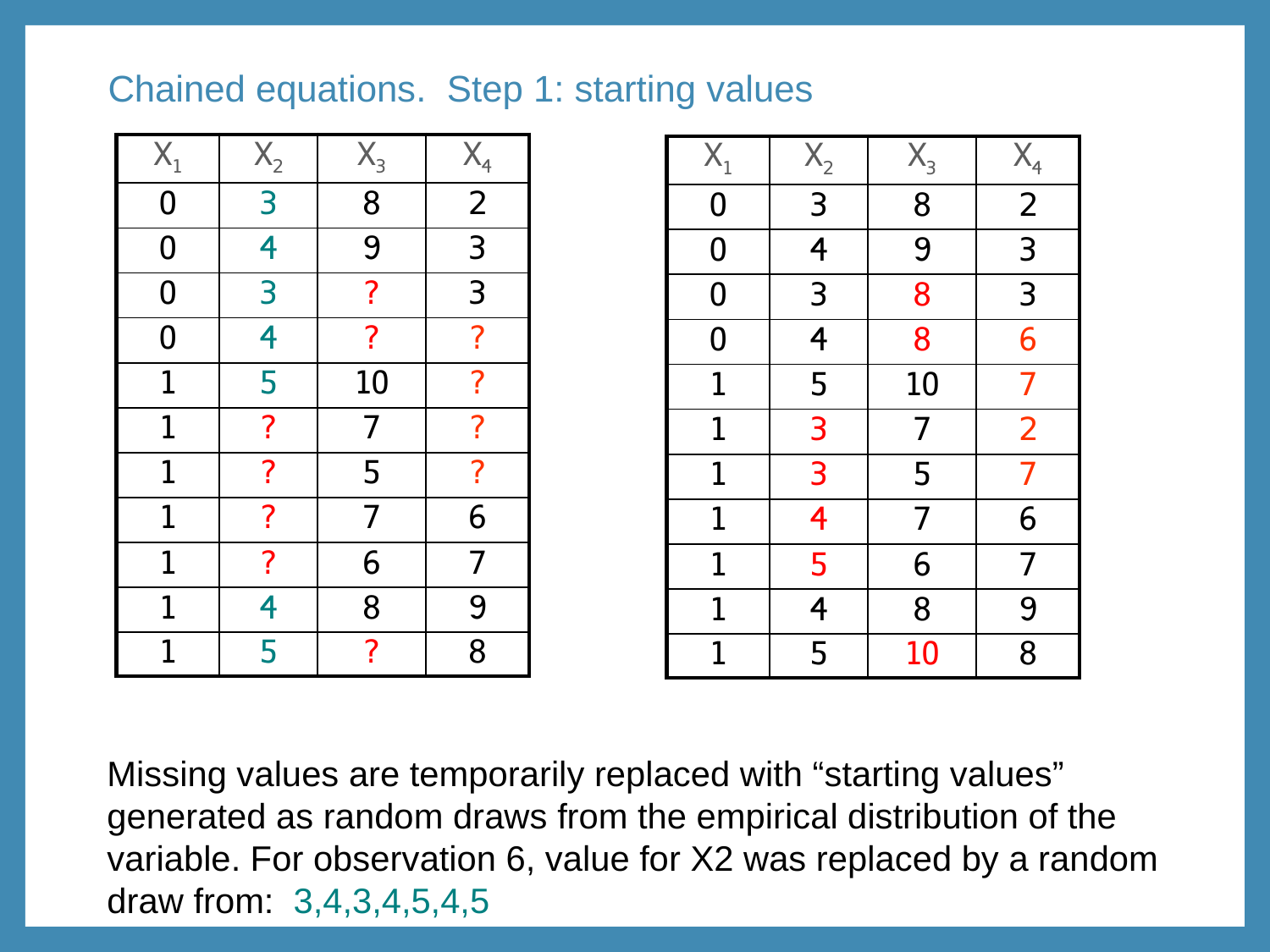

# Chained equations.  Step 1: starting values
| X1 | X2 | X3 | X4 |
| --- | --- | --- | --- |
| 0 | 3 | 8 | 2 |
| 0 | 4 | 9 | 3 |
| 0 | 3 | ? | 3 |
| 0 | 4 | ? | ? |
| 1 | 5 | 10 | ? |
| 1 | ? | 7 | ? |
| 1 | ? | 5 | ? |
| 1 | ? | 7 | 6 |
| 1 | ? | 6 | 7 |
| 1 | 4 | 8 | 9 |
| 1 | 5 | ? | 8 |
| X1 | X2 | X3 | X4 |
| --- | --- | --- | --- |
| 0 | 3 | 8 | 2 |
| 0 | 4 | 9 | 3 |
| 0 | 3 | 8 | 3 |
| 0 | 4 | 8 | 6 |
| 1 | 5 | 10 | 7 |
| 1 | 3 | 7 | 2 |
| 1 | 3 | 5 | 7 |
| 1 | 4 | 7 | 6 |
| 1 | 5 | 6 | 7 |
| 1 | 4 | 8 | 9 |
| 1 | 5 | 10 | 8 |
Missing values are temporarily replaced with “starting values” generated as random draws from the empirical distribution of the variable. For observation 6, value for X2 was replaced by a random draw from:  3,4,3,4,5,4,5